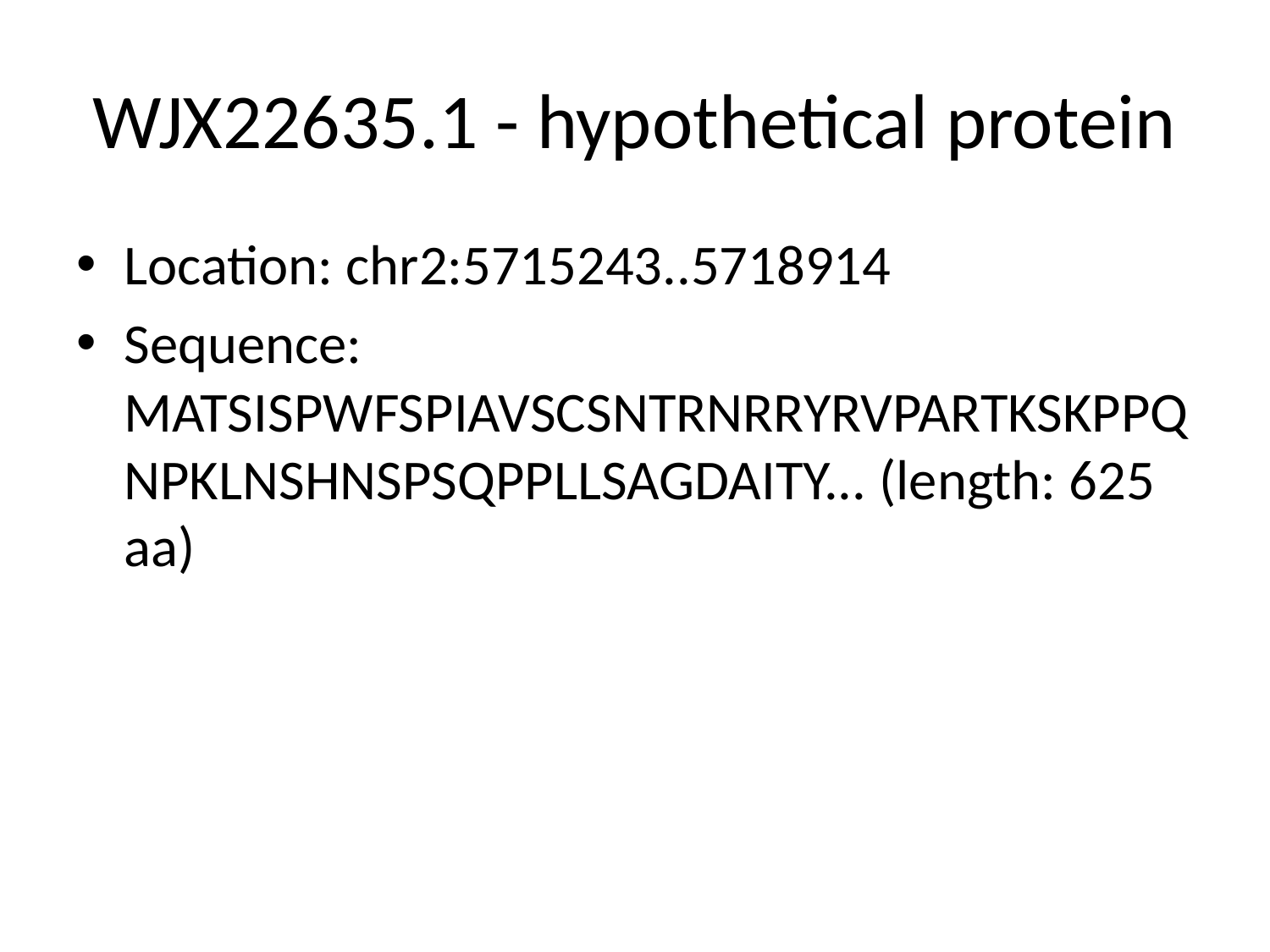

# WJX22635.1 - hypothetical protein
Location: chr2:5715243..5718914
Sequence: MATSISPWFSPIAVSCSNTRNRRYRVPARTKSKPPQNPKLNSHNSPSQPPLLSAGDAITY... (length: 625 aa)